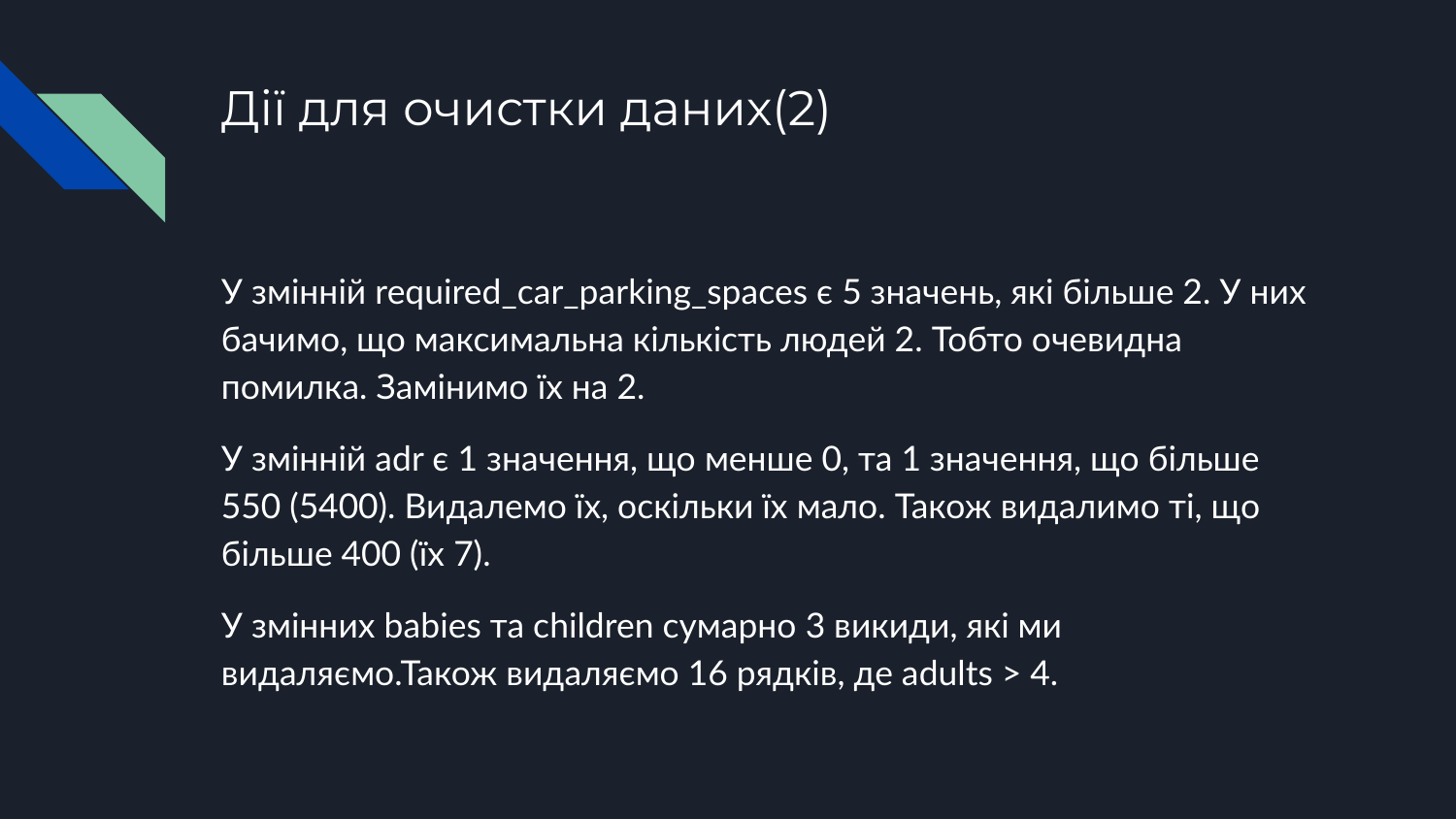

# Дії для очистки даних(2)
У змінній required_car_parking_spaces є 5 значень, які більше 2. У них бачимо, що максимальна кількість людей 2. Тобто очевидна помилка. Замінимо їх на 2.
У змінній adr є 1 значення, що менше 0, та 1 значення, що більше 550 (5400). Видалемо їх, оскільки їх мало. Також видалимо ті, що більше 400 (їх 7).
У змінних babies та children сумарно 3 викиди, які ми видаляємо.Також видаляємо 16 рядків, де adults > 4.